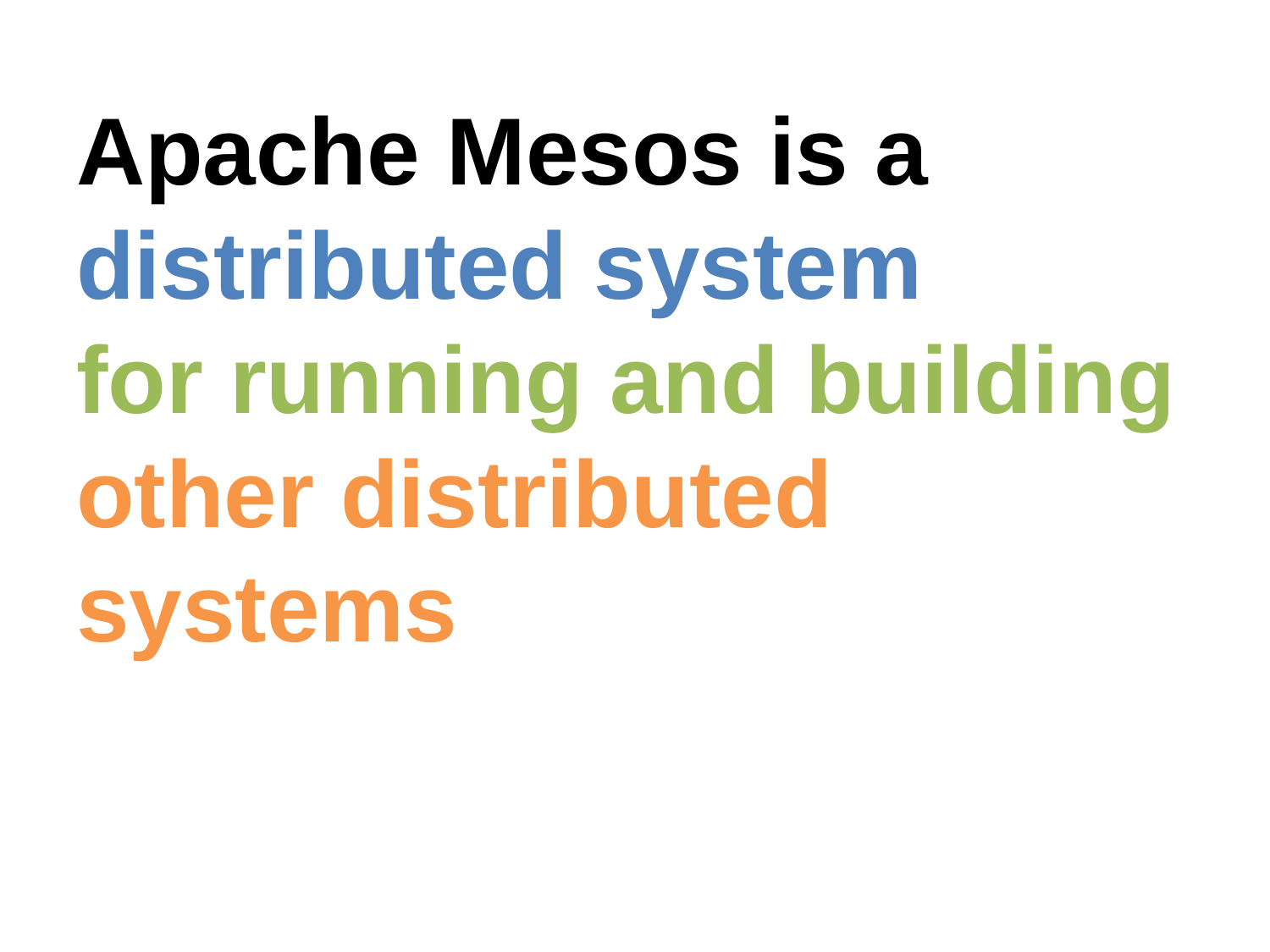

# Apache Mesos is a distributed system for running and building other distributed systems